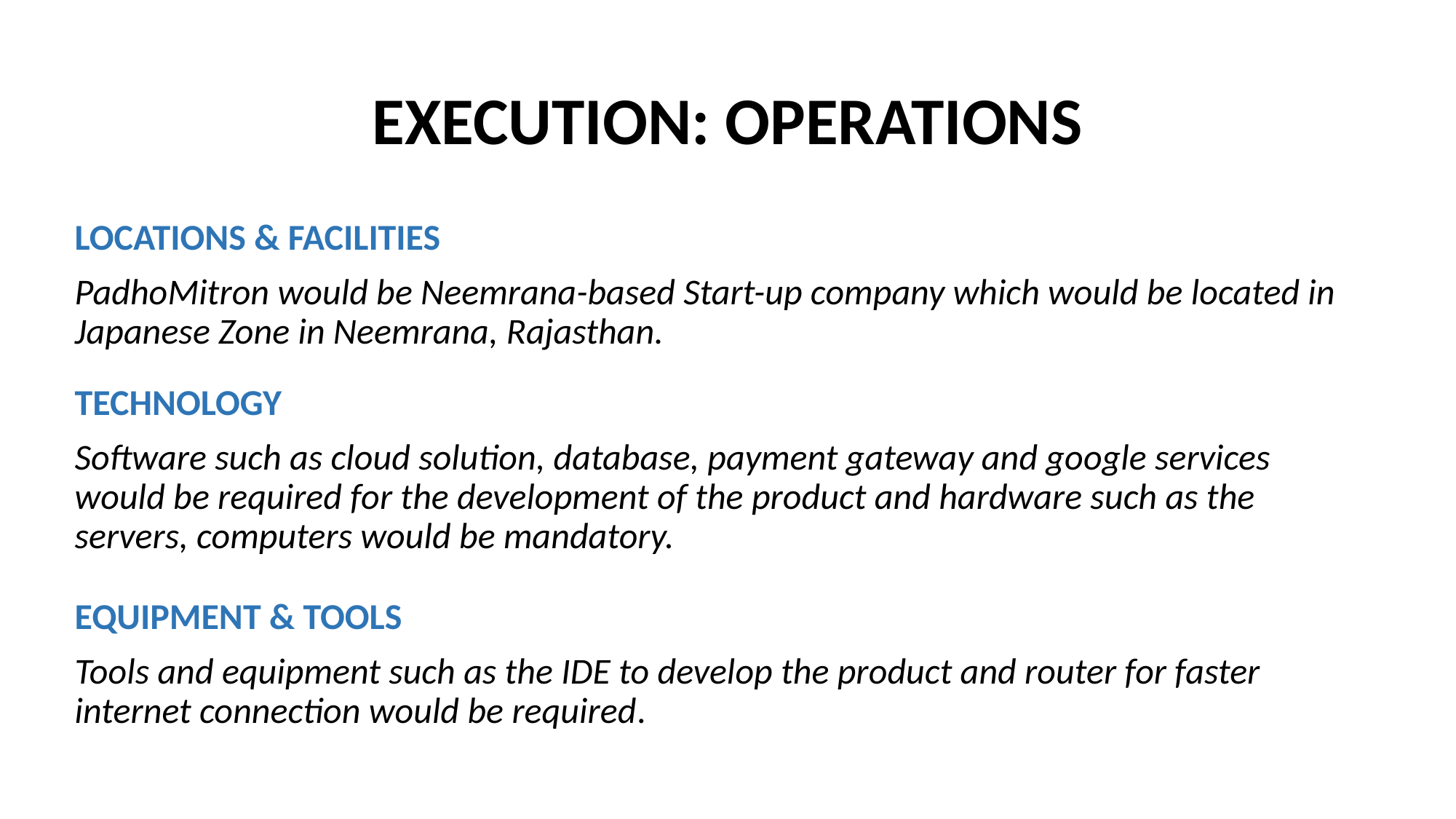

# EXECUTION: OPERATIONS
LOCATIONS & FACILITIES
PadhoMitron would be Neemrana-based Start-up company which would be located in Japanese Zone in Neemrana, Rajasthan.

TECHNOLOGY
Software such as cloud solution, database, payment gateway and google services would be required for the development of the product and hardware such as the servers, computers would be mandatory.

EQUIPMENT & TOOLS
Tools and equipment such as the IDE to develop the product and router for faster internet connection would be required.